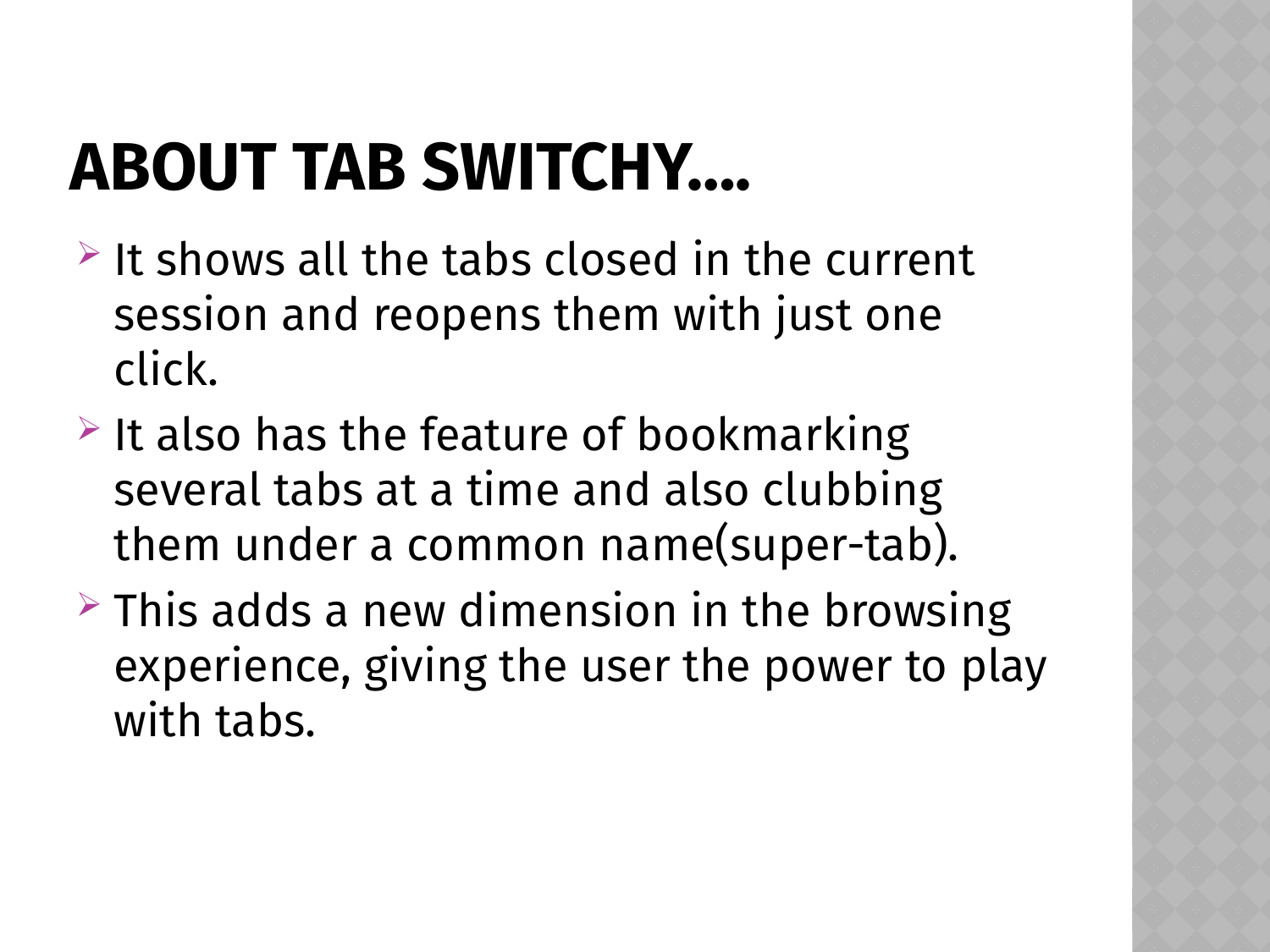

# About Tab Switchy….
It shows all the tabs closed in the current session and reopens them with just one click.
It also has the feature of bookmarking several tabs at a time and also clubbing them under a common name(super-tab).
This adds a new dimension in the browsing experience, giving the user the power to play with tabs.